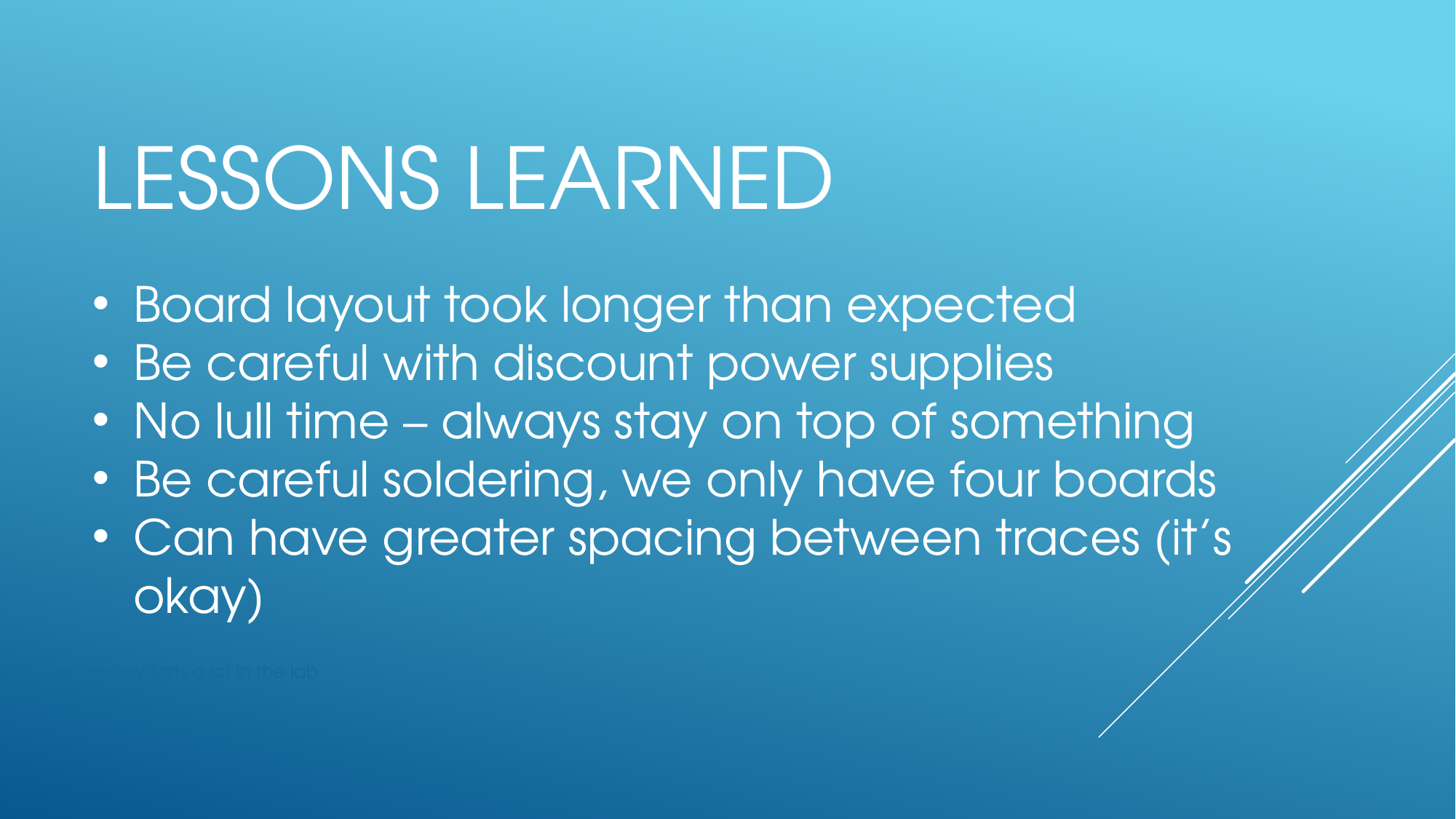

# Lessons learned
Board layout took longer than expected
Be careful with discount power supplies
No lull time – always stay on top of something
Be careful soldering, we only have four boards
Can have greater spacing between traces (it’s okay)

Jon lowkey farts a lot in the lab